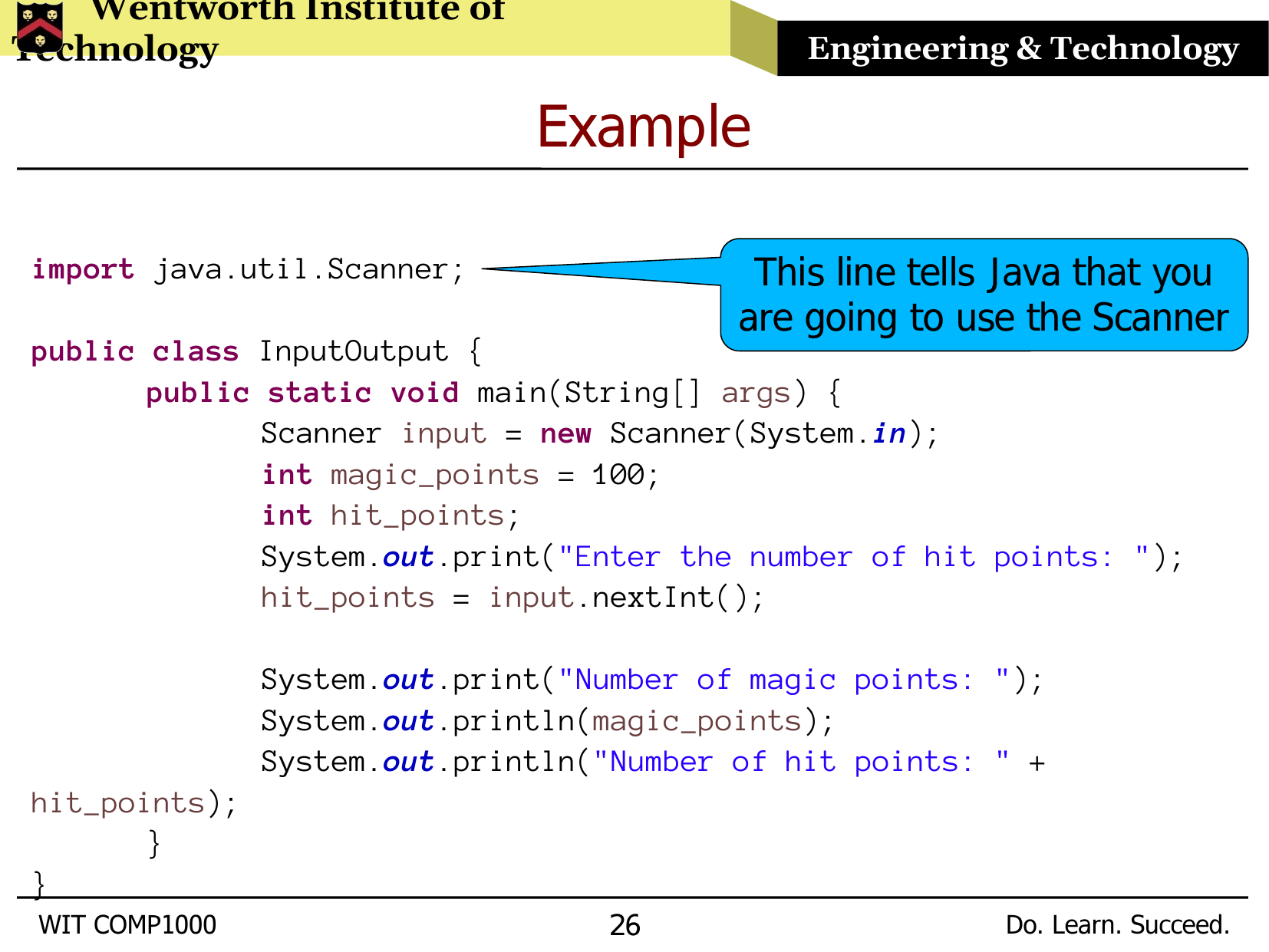

# Example
import java.util.Scanner;

public class InputOutput {
	public static void main(String[] args) {
		Scanner input = new Scanner(System.in);
		int magic_points = 100;
		int hit_points;
		System.out.print("Enter the number of hit points: ");
		hit_points = input.nextInt();

		System.out.print("Number of magic points: ");
		System.out.println(magic_points);
		System.out.println("Number of hit points: " + hit_points);
	}
}
This line tells Java that you are going to use the Scanner